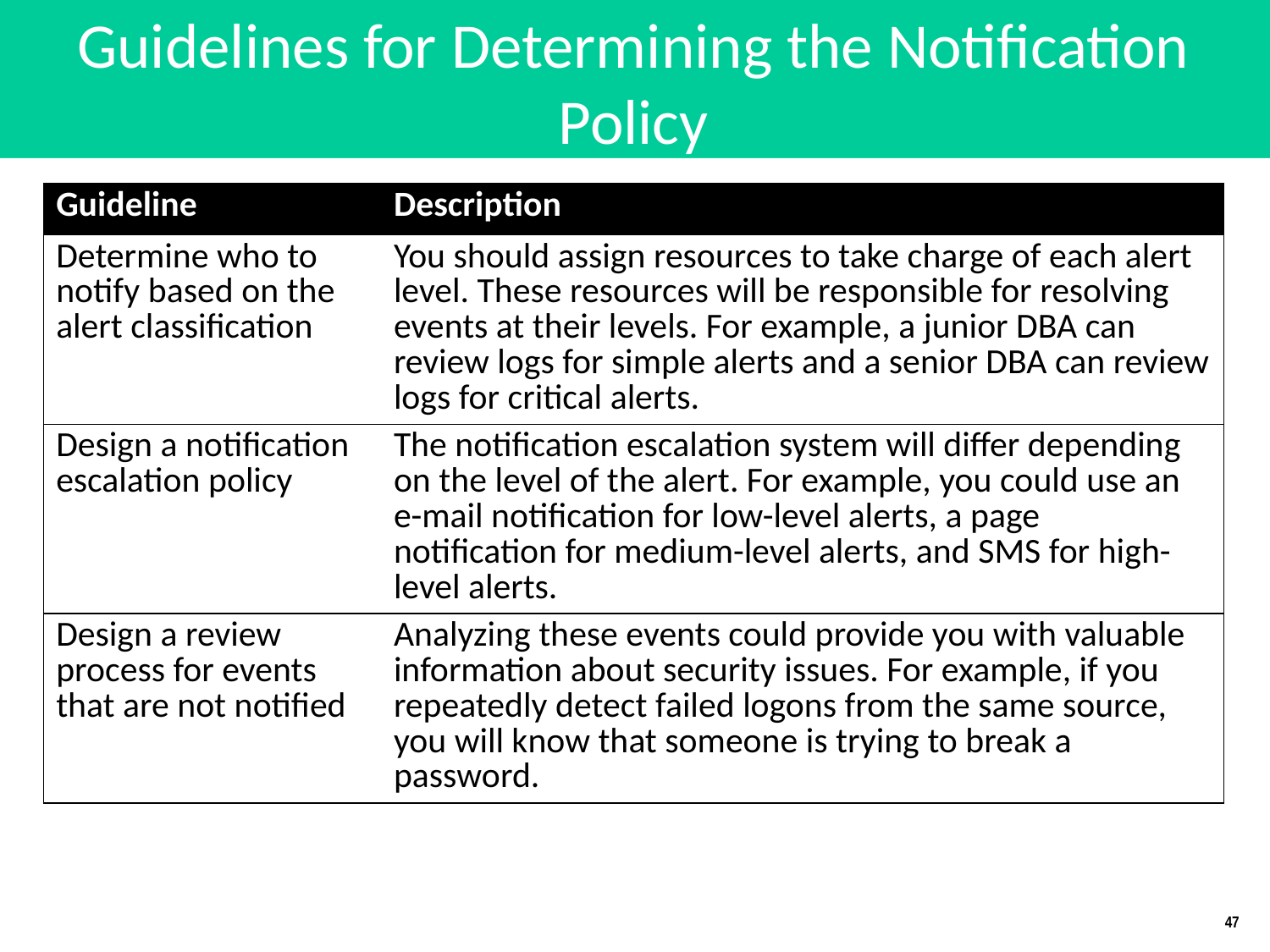

# Guidelines for Determining the Notification Policy
| Guideline | Description |
| --- | --- |
| Determine who to notify based on the alert classification | You should assign resources to take charge of each alert level. These resources will be responsible for resolving events at their levels. For example, a junior DBA can review logs for simple alerts and a senior DBA can review logs for critical alerts. |
| Design a notification escalation policy | The notification escalation system will differ depending on the level of the alert. For example, you could use an e-mail notification for low-level alerts, a page notification for medium-level alerts, and SMS for high-level alerts. |
| Design a review process for events that are not notified | Analyzing these events could provide you with valuable information about security issues. For example, if you repeatedly detect failed logons from the same source, you will know that someone is trying to break a password. |